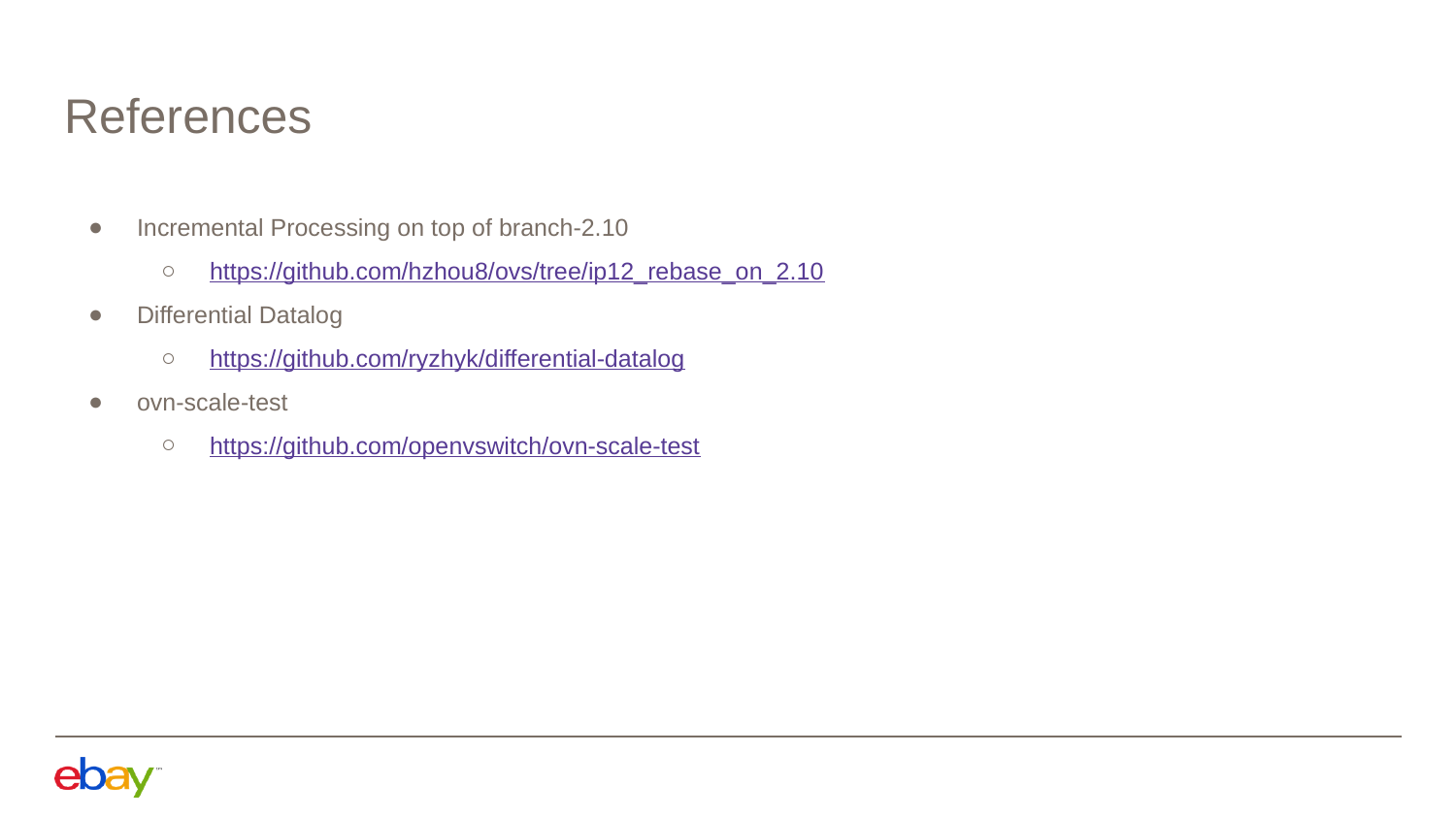

# References
Incremental Processing on top of branch-2.10
https://github.com/hzhou8/ovs/tree/ip12_rebase_on_2.10
Differential Datalog
https://github.com/ryzhyk/differential-datalog
ovn-scale-test
https://github.com/openvswitch/ovn-scale-test